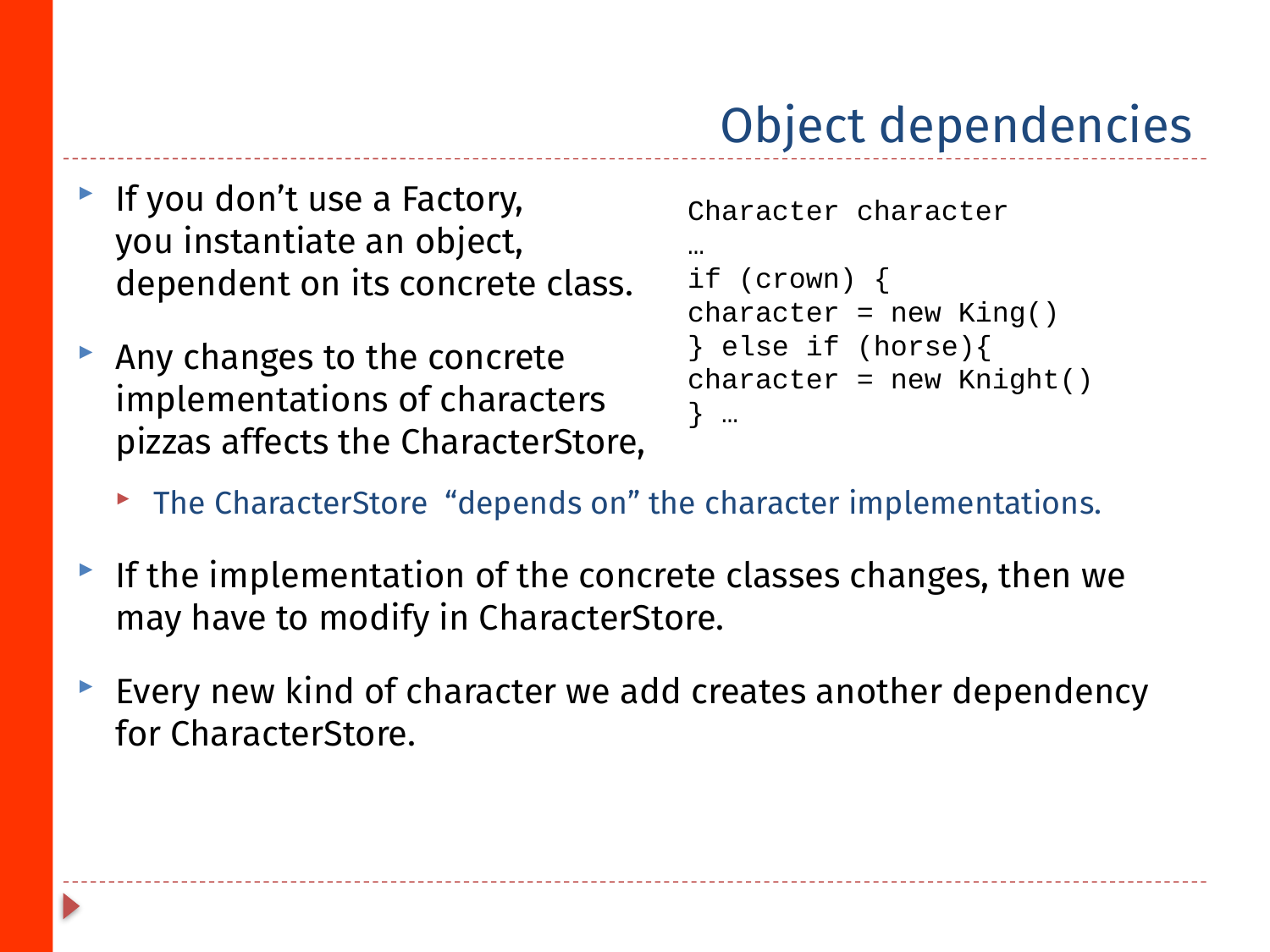

# Object dependencies
If you don’t use a Factory,
you instantiate an object,
dependent on its concrete class.
Any changes to the concrete
implementations of characters
pizzas affects the CharacterStore,
The CharacterStore  “depends on” the character implementations.
If the implementation of the concrete classes changes, then we may have to modify in CharacterStore.
Every new kind of character we add creates another dependency for CharacterStore.
Character character
…
if (crown) {
character = new King()
} else if (horse){
character = new Knight()
} …